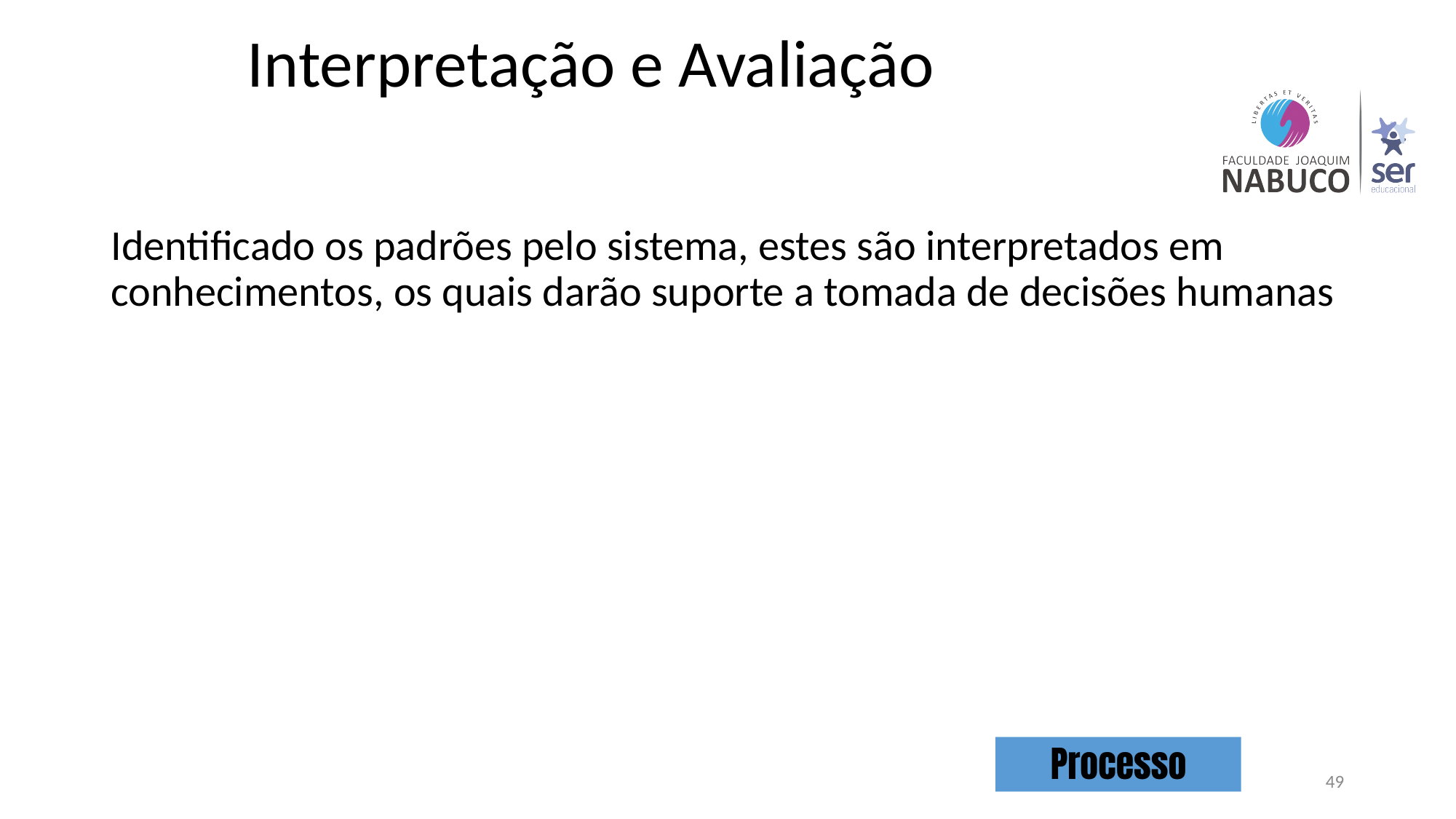

# Interpretação e Avaliação
Identificado os padrões pelo sistema, estes são interpretados em conhecimentos, os quais darão suporte a tomada de decisões humanas
Processo
49